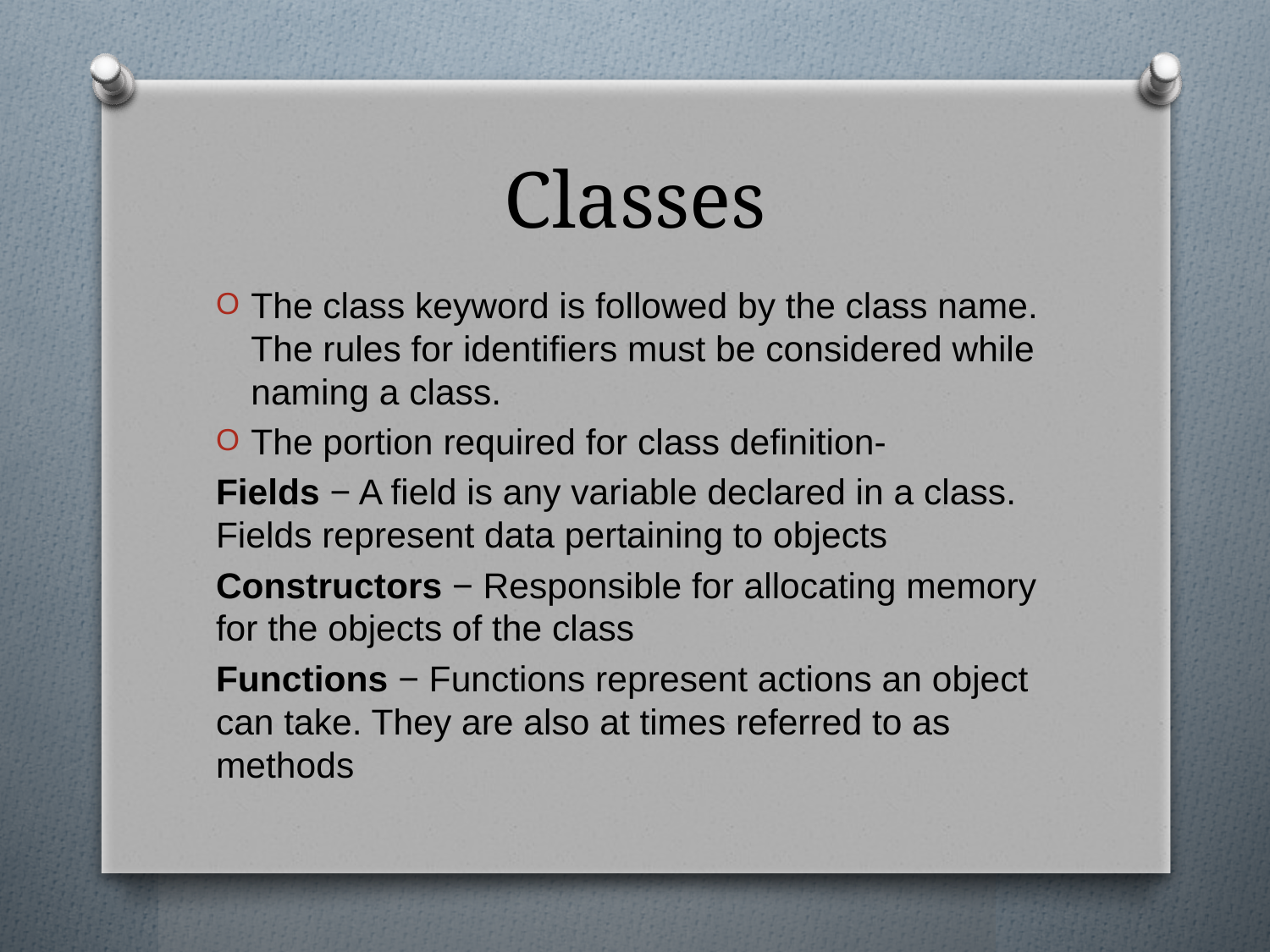

# Classes
The class keyword is followed by the class name. The rules for identifiers must be considered while naming a class.
The portion required for class definition-
Fields − A field is any variable declared in a class. Fields represent data pertaining to objects
Constructors − Responsible for allocating memory for the objects of the class
Functions − Functions represent actions an object can take. They are also at times referred to as methods